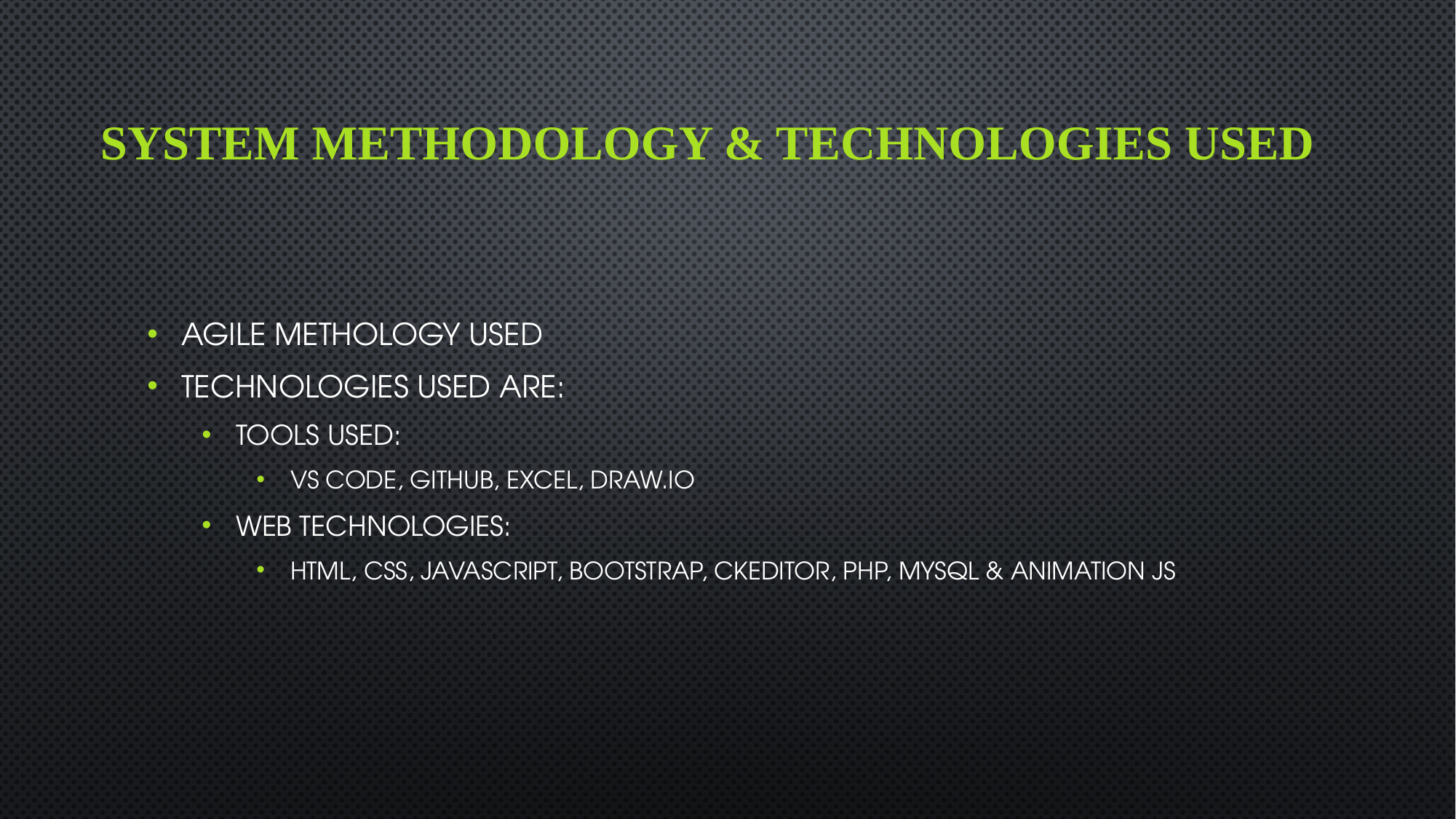

# System methodology & Technologies used
Agile methology used
TECHNOLOGIES USED ARE:
Tools used:
Vs code, github, excel, draw.io
WEB TECHNOLOGIES:
Html, css, javascript, bootstrap, ckeditor, php, mysql & animation js